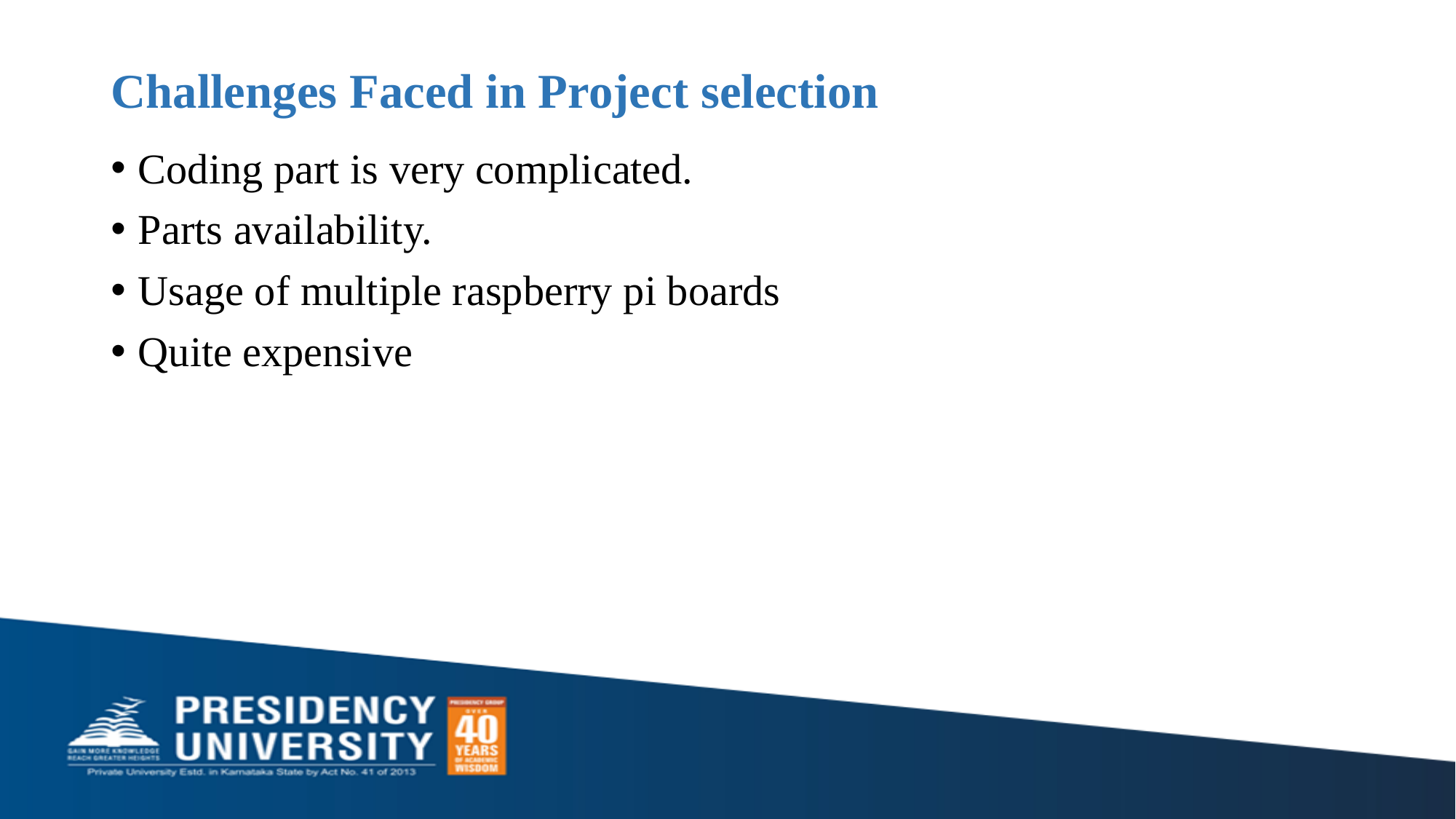

# Challenges Faced in Project selection
Coding part is very complicated.
Parts availability.
Usage of multiple raspberry pi boards
Quite expensive

4